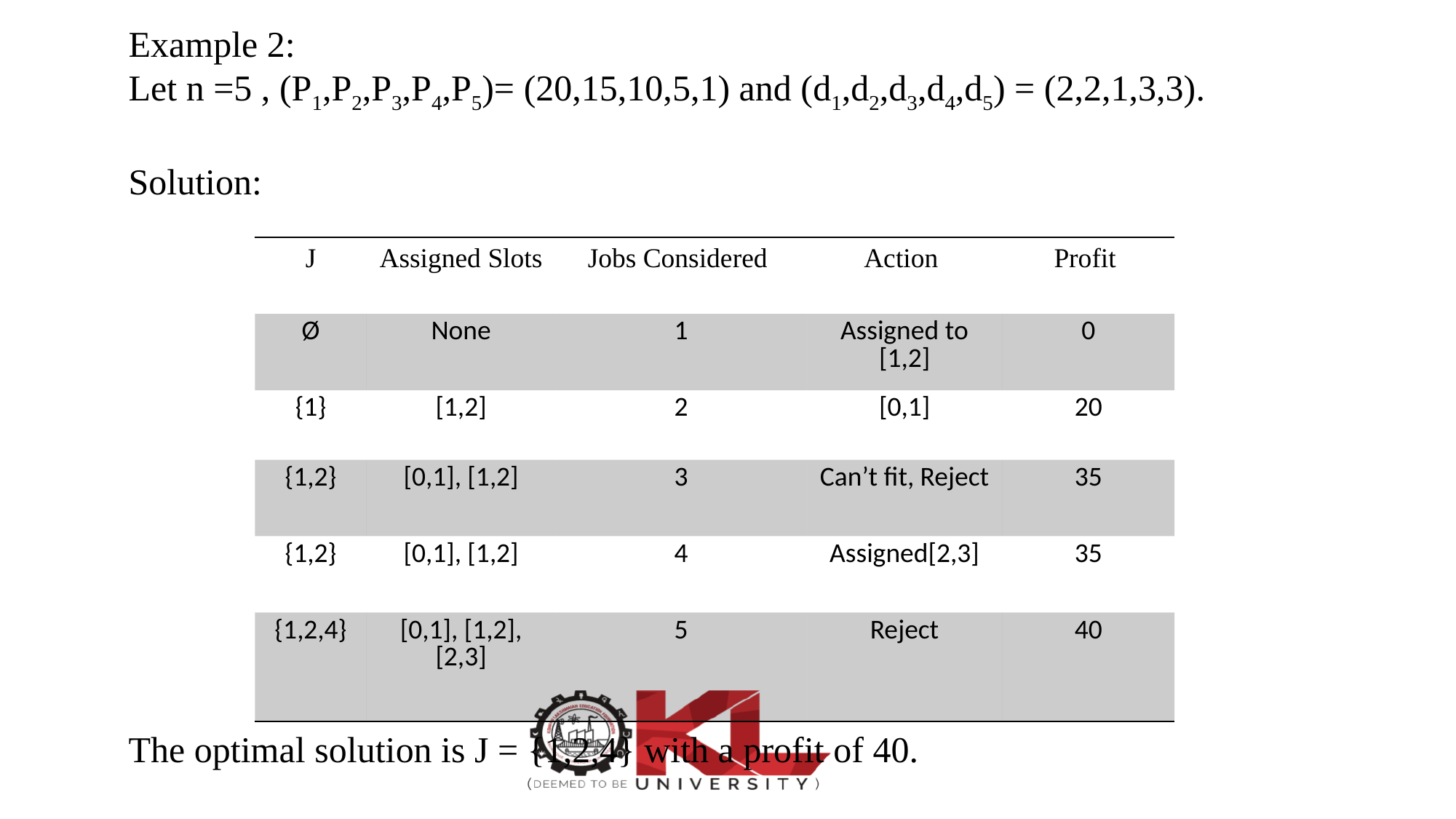

Example 2:
Let n =5 , (P1,P2,P3,P4,P5)= (20,15,10,5,1) and (d1,d2,d3,d4,d5) = (2,2,1,3,3).

Solution:

The optimal solution is J = {1,2,4} with a profit of 40.

| J | Assigned Slots | Jobs Considered | Action | Profit |
| --- | --- | --- | --- | --- |
| Ø | None | 1 | Assigned to [1,2] | 0 |
| {1} | [1,2] | 2 | [0,1] | 20 |
| {1,2} | [0,1], [1,2] | 3 | Can’t fit, Reject | 35 |
| {1,2} | [0,1], [1,2] | 4 | Assigned[2,3] | 35 |
| {1,2,4} | [0,1], [1,2],[2,3] | 5 | Reject | 40 |